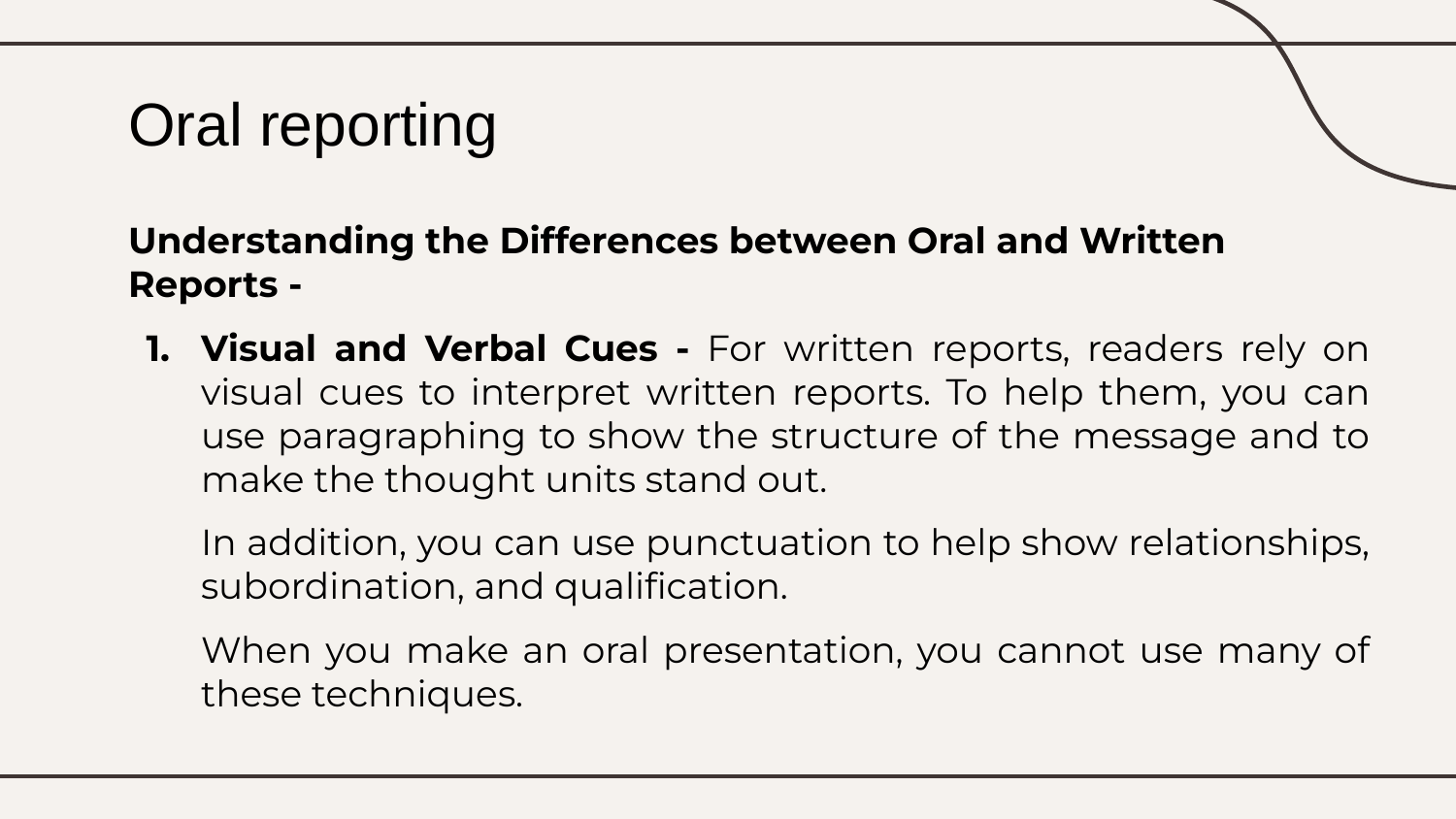

# Oral reporting
Understanding the Differences between Oral and Written Reports -
Visual and Verbal Cues - For written reports, readers rely on visual cues to interpret written reports. To help them, you can use paragraphing to show the structure of the message and to make the thought units stand out.
In addition, you can use punctuation to help show relationships, subordination, and qualification.
When you make an oral presentation, you cannot use many of these techniques.